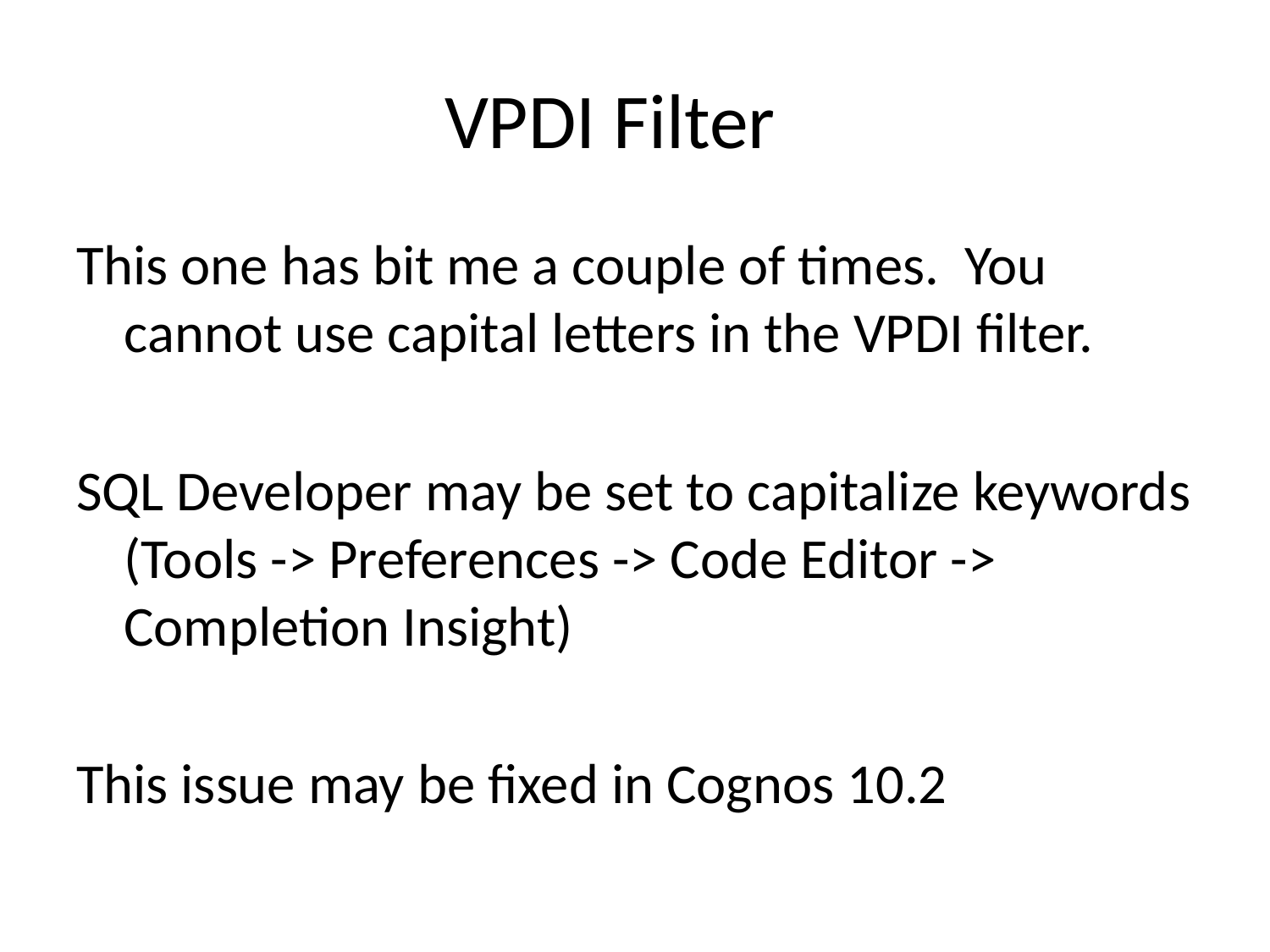

# VPDI Filter
This one has bit me a couple of times.  You cannot use capital letters in the VPDI filter.

SQL Developer may be set to capitalize keywords (Tools -> Preferences -> Code Editor -> Completion Insight)

This issue may be fixed in Cognos 10.2